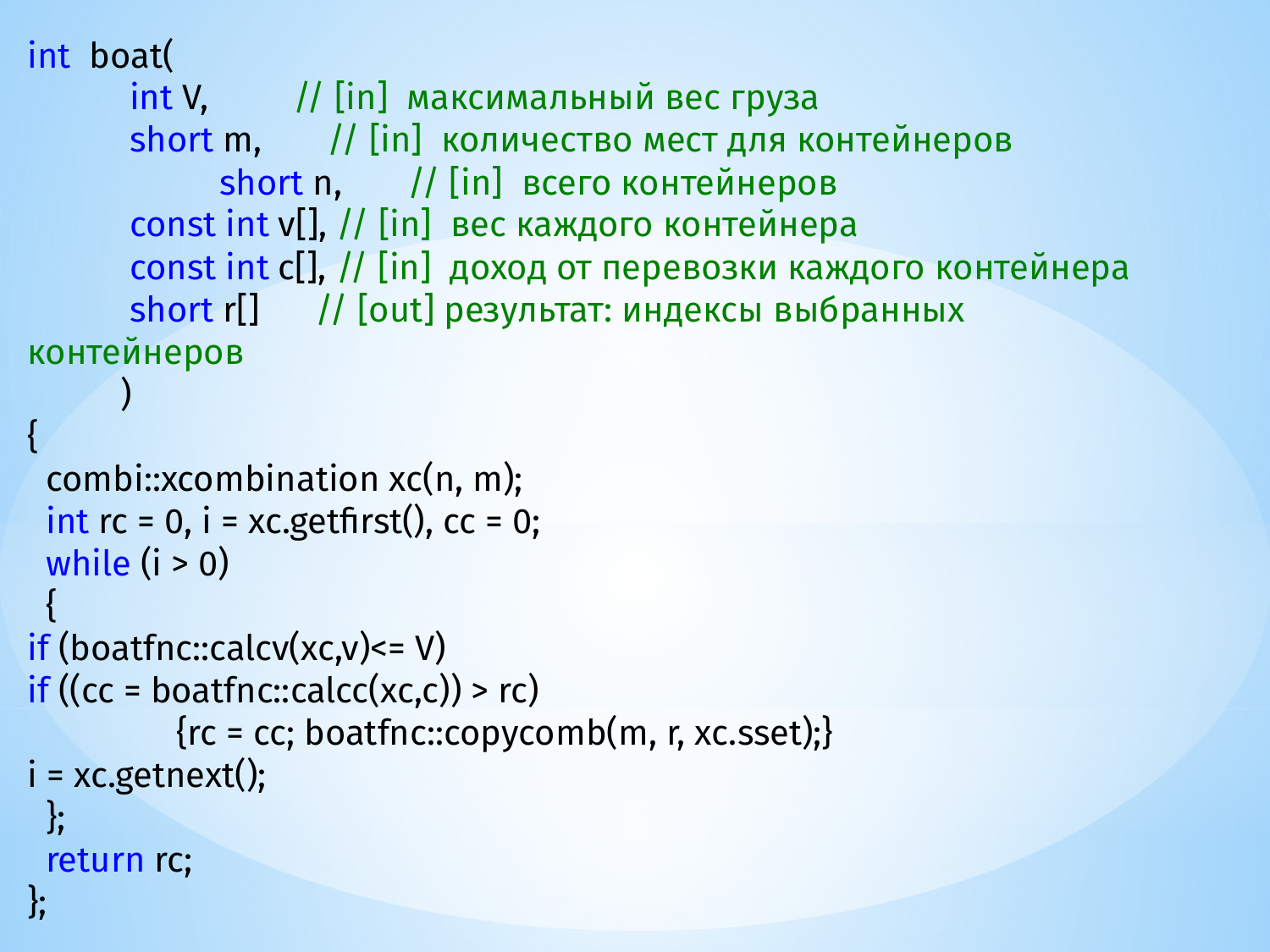

int  boat(
           int V,         // [in]  максимальный вес груза
           short m,       // [in]  количество мест для контейнеров
	       short n,       // [in]  всего контейнеров
           const int v[], // [in]  вес каждого контейнера
           const int c[], // [in]  доход от перевозки каждого контейнера
           short r[]      // [out] результат: индексы выбранных контейнеров
          )
{
  combi::xcombination xc(n, m);
  int rc = 0, i = xc.getfirst(), cc = 0;
  while (i > 0)
  {
if (boatfnc::calcv(xc,v)<= V)
if ((cc = boatfnc::calcc(xc,c)) > rc)
                {rc = cc; boatfnc::copycomb(m, r, xc.sset);}
i = xc.getnext();
  };
  return rc;
};